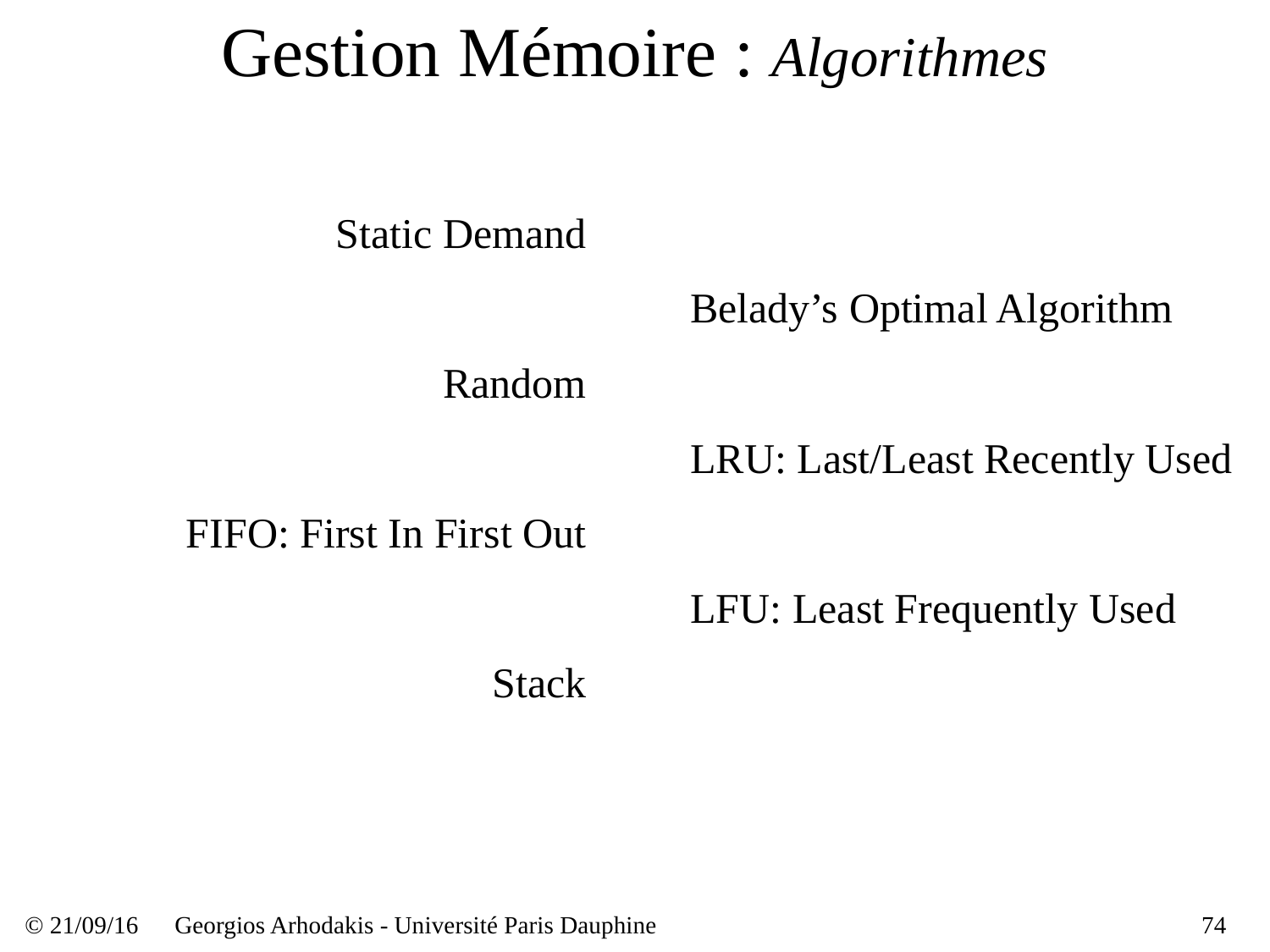

# Gestion Mémoire : Algorithmes
Static Demand
Belady’s Optimal Algorithm
Random
LRU: Last/Least Recently Used
FIFO: First In First Out
LFU: Least Frequently Used
Stack
© 21/09/16
Georgios Arhodakis - Université Paris Dauphine
74